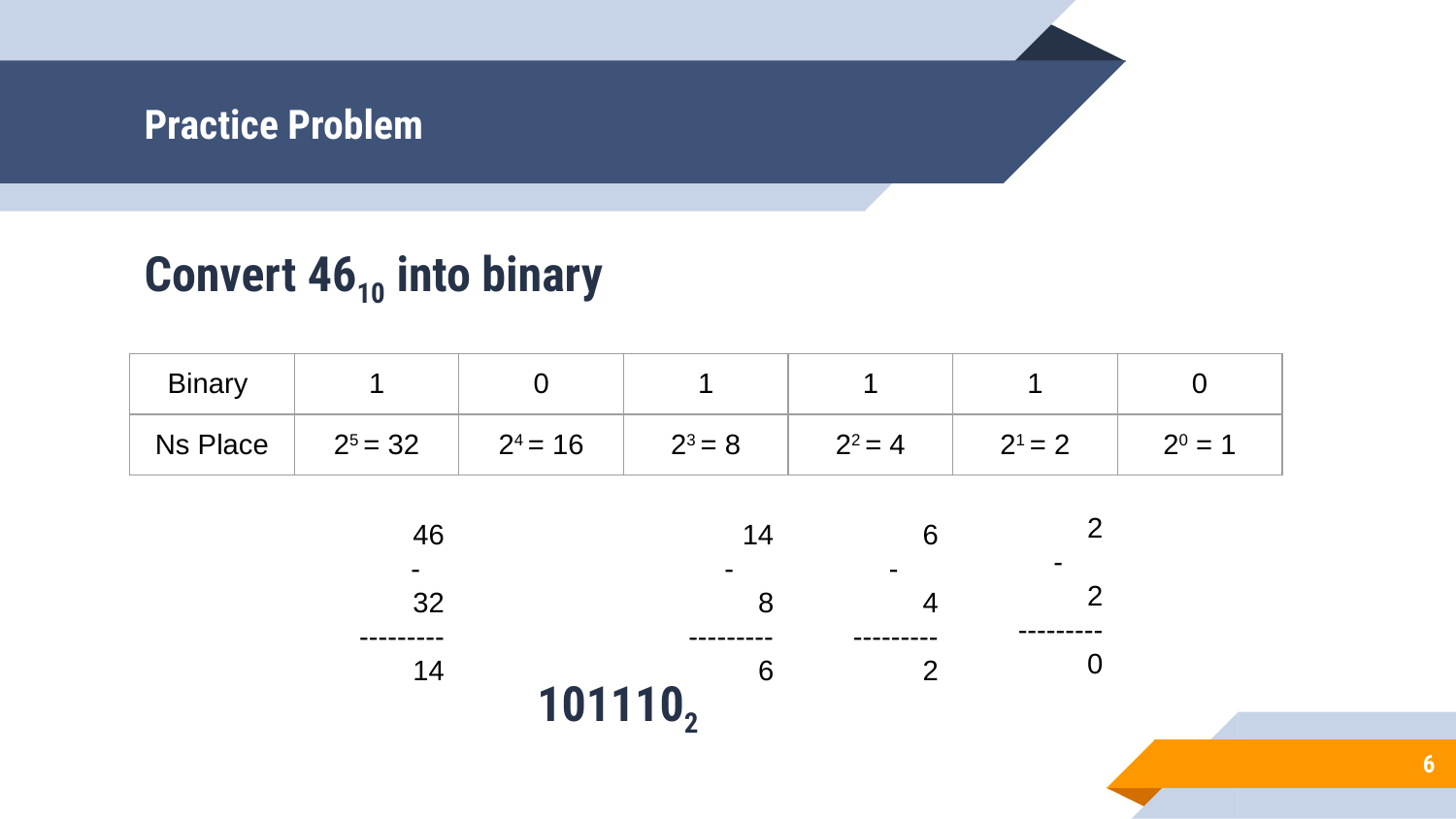

# Practice Problem

Convert 4610 into binary

| Binary | 1 | 0 | 1 | 1 | 1 | 0 |
| --- | --- | --- | --- | --- | --- | --- |
| Ns Place | 25 = 32 | 24 = 16 | 23 = 8 | 22 = 4 | 21 = 2 | 20 = 1 |
2
-      2
---------
0
46
-    32
---------
14
14
-      8
---------
6
6
-      4
---------
2
1011102
6